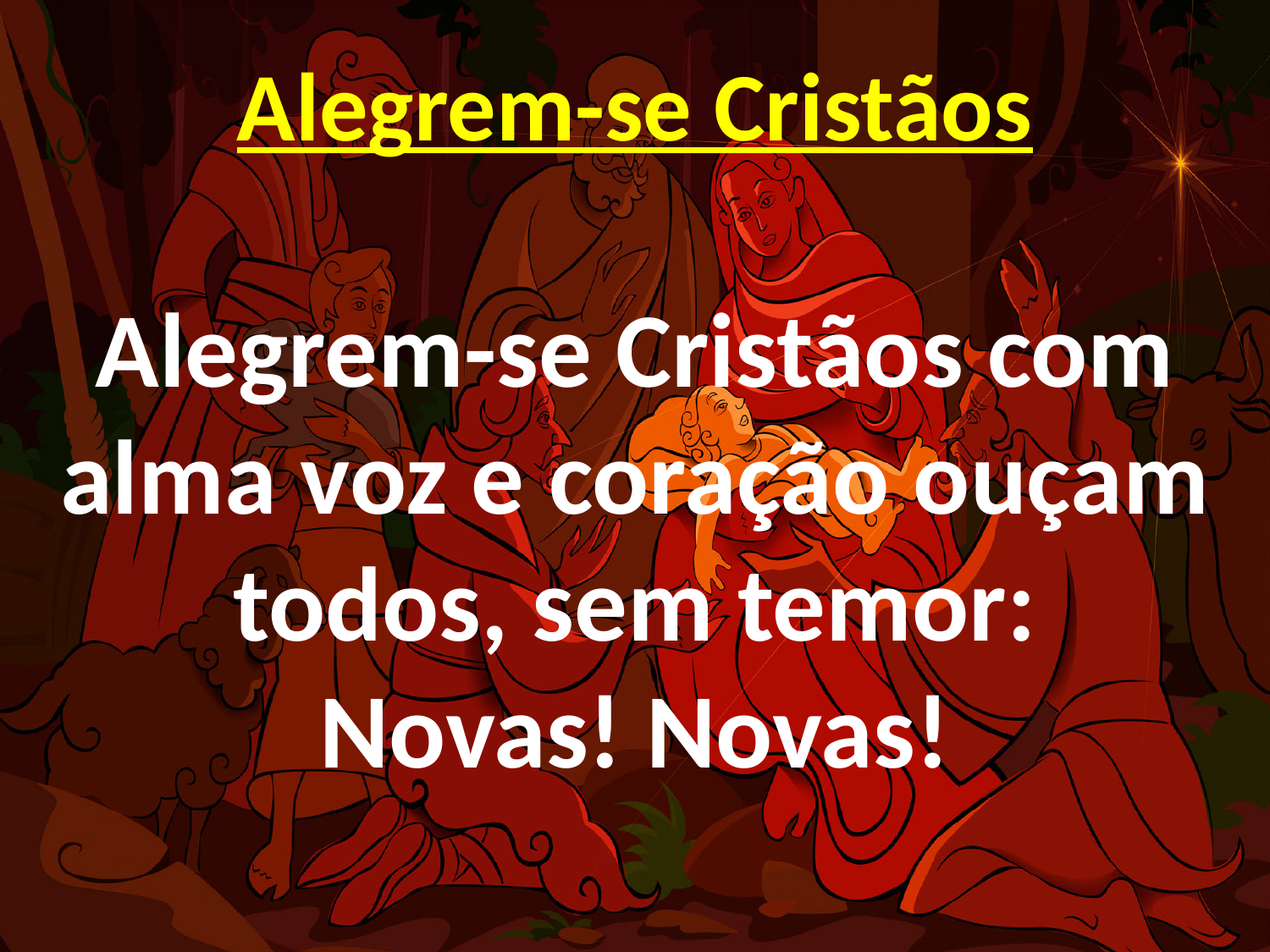

# Alegrem-se Cristãos
Alegrem-se Cristãos com alma voz e coração ouçam todos, sem temor:
Novas! Novas!